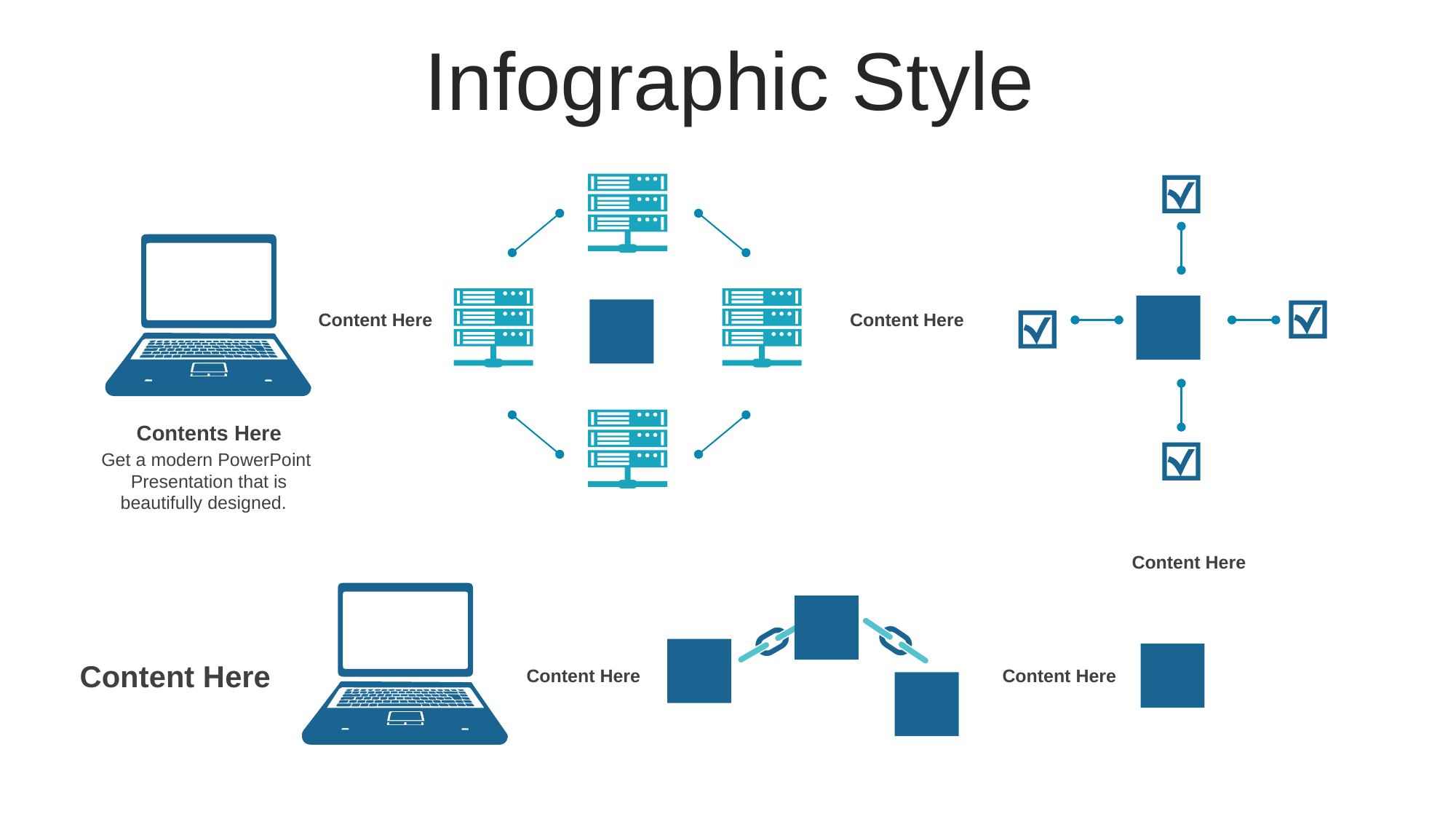

Infographic Style

Content Here
Content Here
Contents Here
Get a modern PowerPoint  Presentation that is beautifully designed.
Content Here

Content Here
Content Here
Content Here